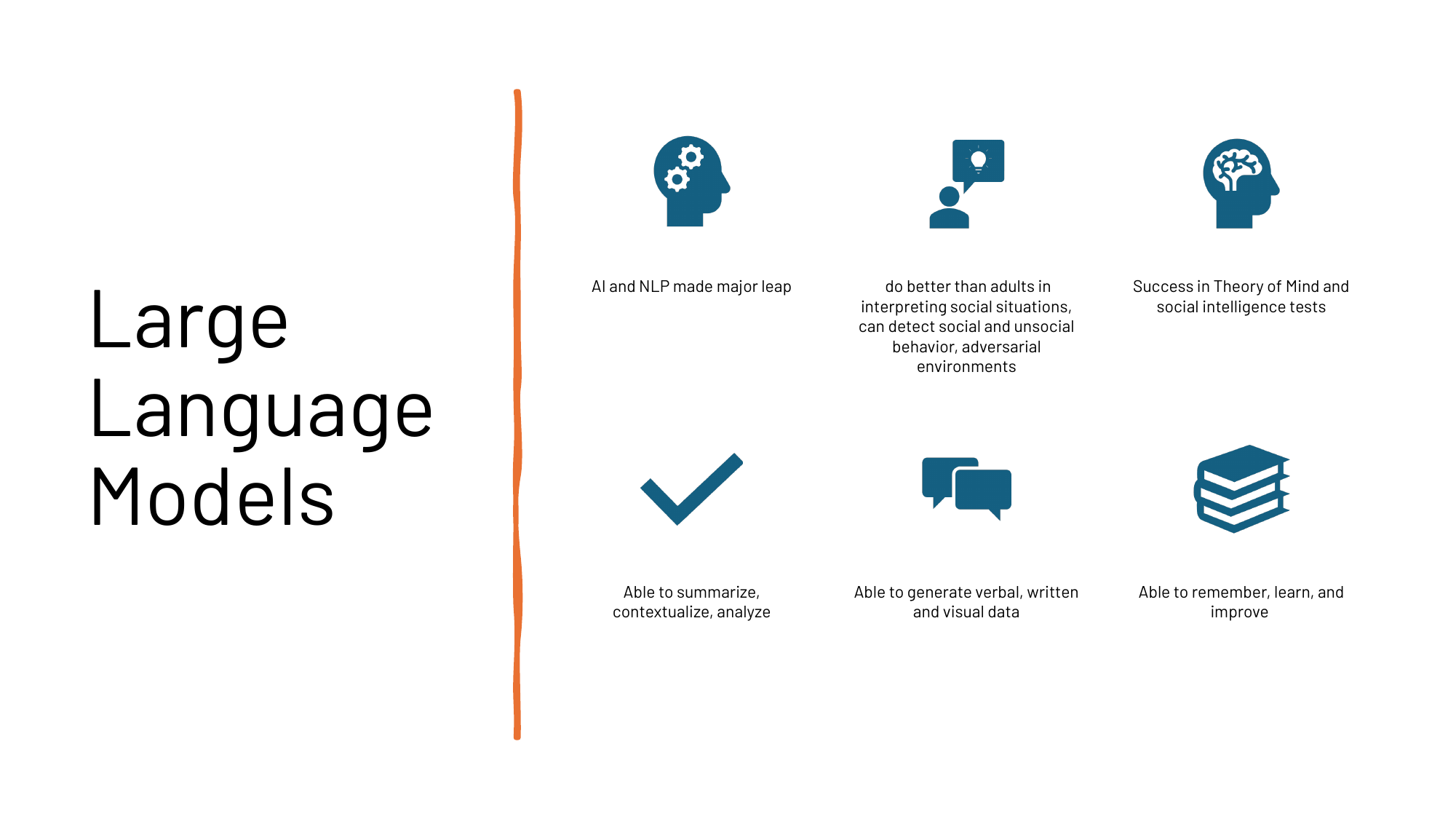

AI and NLP made major leap
 do better than adults in interpreting social situations, can detect social and unsocial behavior, adversarial environments
Success in Theory of Mind and social intelligence tests
Able to summarize, contextualize, analyze
Able to generate verbal, written and visual data
Able to remember, learn, and improve
# Large Language Models